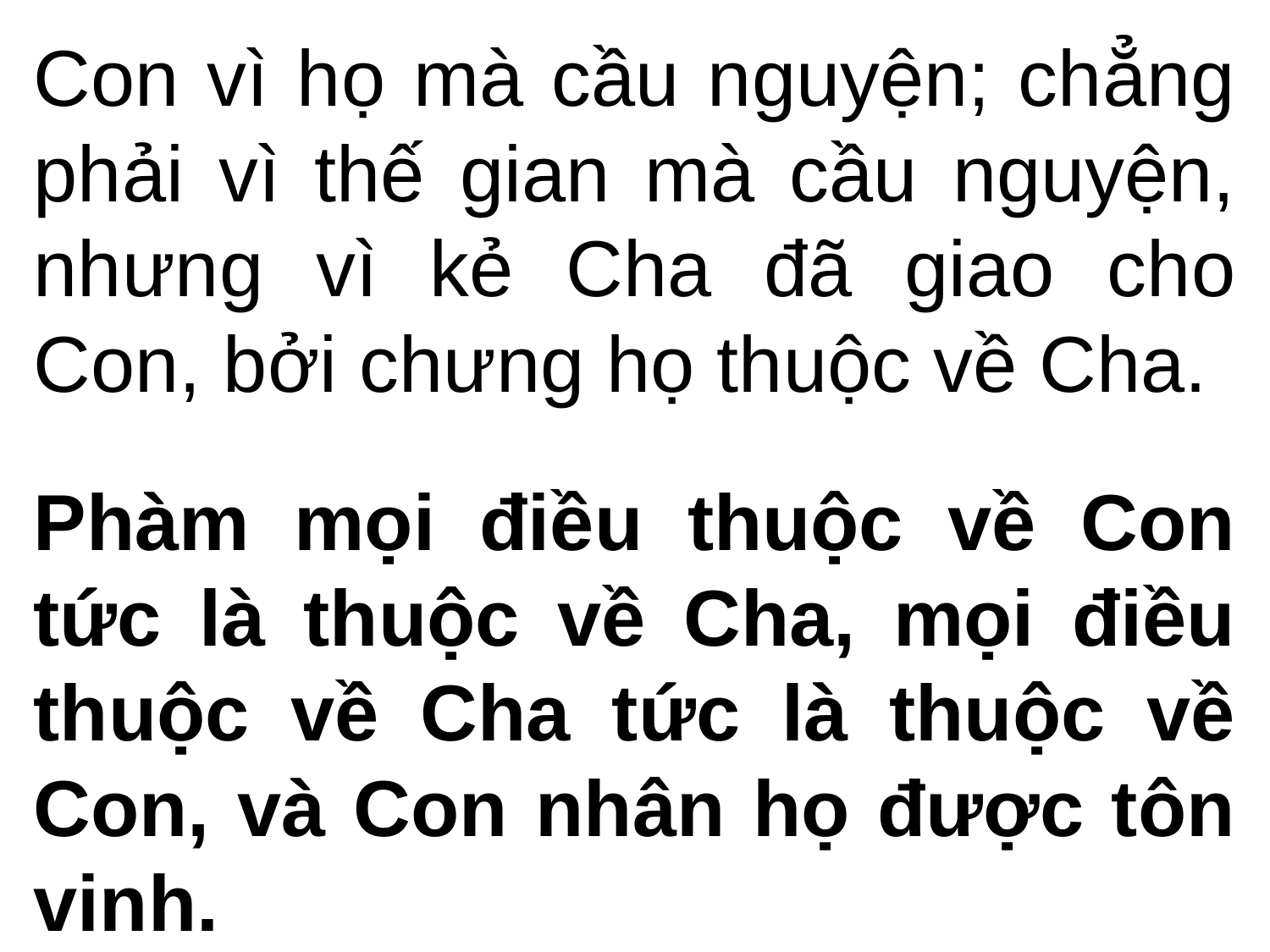

Con vì họ mà cầu nguyện; chẳng phải vì thế gian mà cầu nguyện, nhưng vì kẻ Cha đã giao cho Con, bởi chưng họ thuộc về Cha.

Phàm mọi điều thuộc về Con tức là thuộc về Cha, mọi điều thuộc về Cha tức là thuộc về Con, và Con nhân họ được tôn vinh.